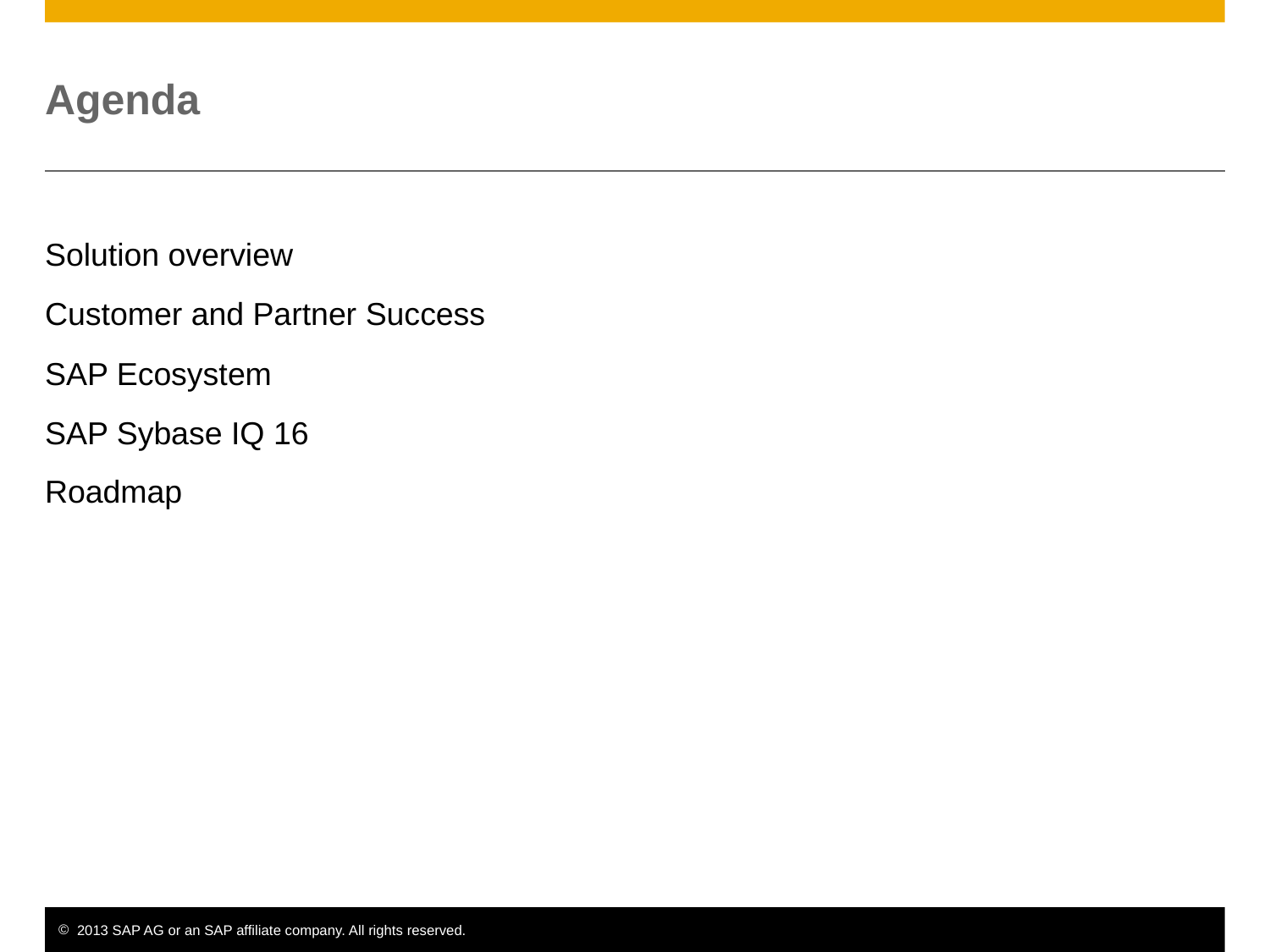

# Agenda
Solution overview
Customer and Partner Success
SAP Ecosystem
SAP Sybase IQ 16
Roadmap